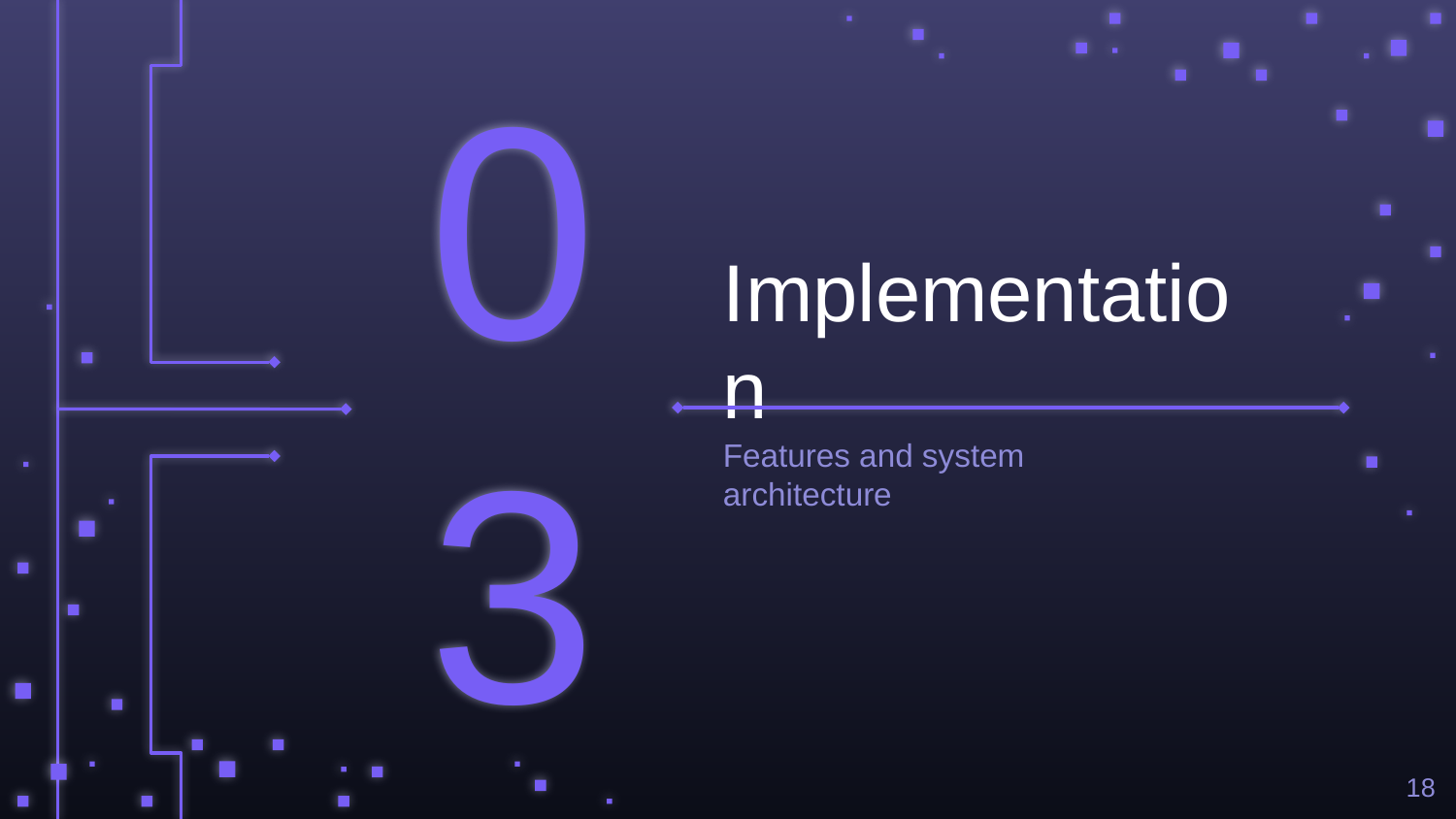

03
# Implementation
Features and system architecture
18